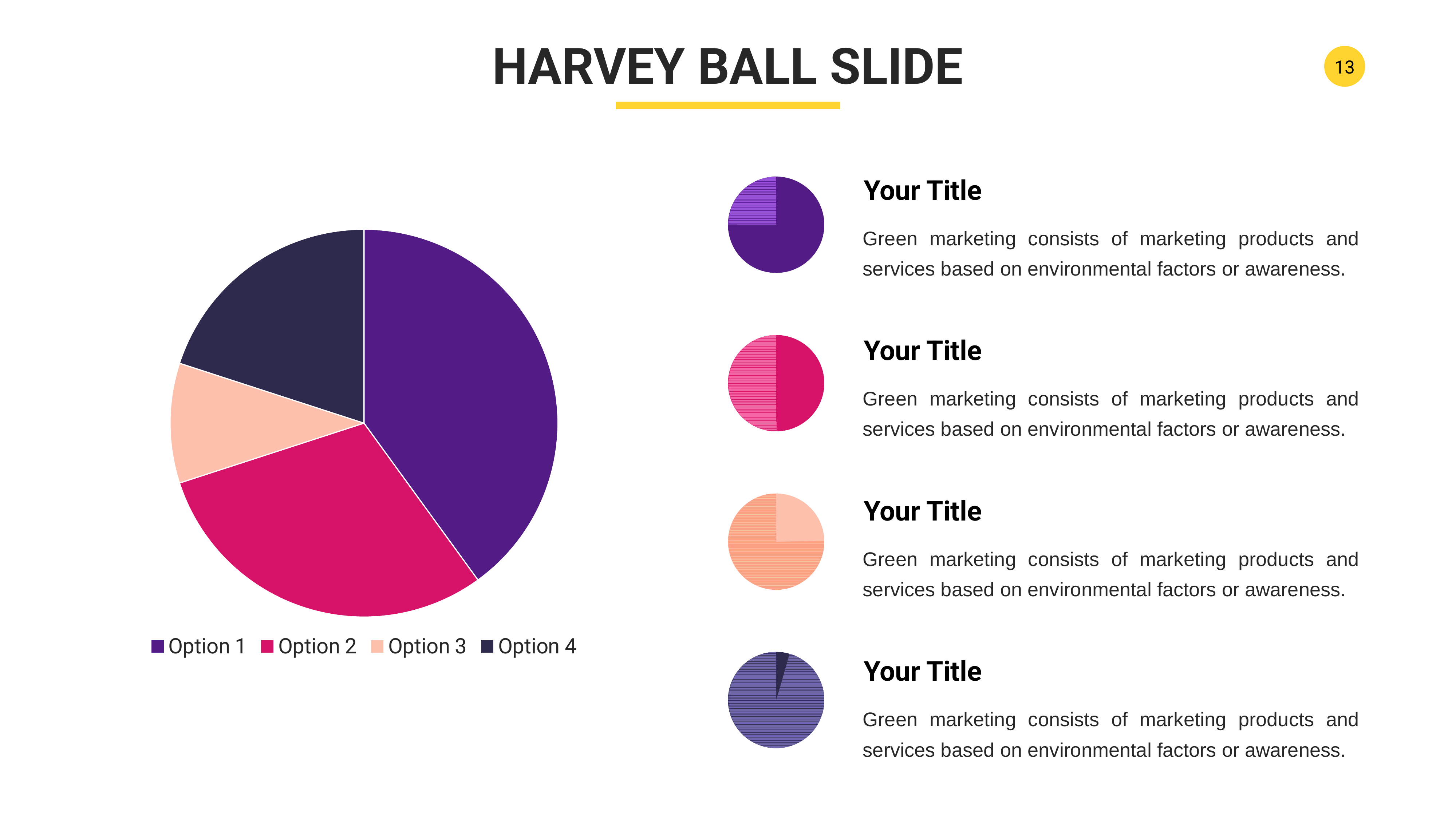

HARVEY BALL SLIDE

Your Title

Green marketing consists of marketing products and services based on environmental factors or awareness.

### Chart

| Category | Column1 |
|---|---|
| Option 1 | 40.0 |
| Option 2 | 30.0 |
| Option 3 | 10.0 |
| Option 4 | 20.0 |
Your Title

Green marketing consists of marketing products and services based on environmental factors or awareness.
Your Title

Green marketing consists of marketing products and services based on environmental factors or awareness.
Your Title

Green marketing consists of marketing products and services based on environmental factors or awareness.